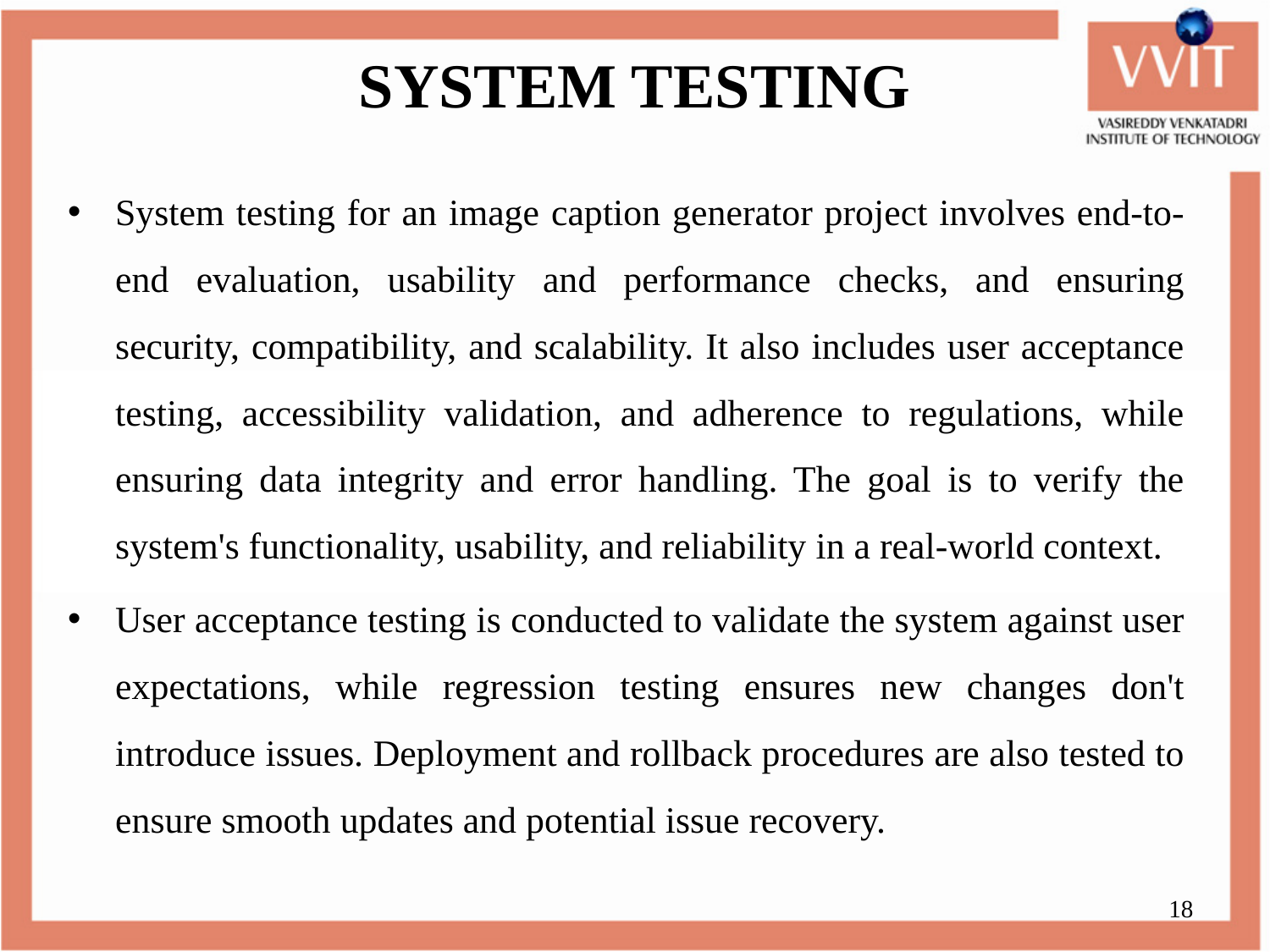

# SYSTEM TESTING
System testing for an image caption generator project involves end-to-end evaluation, usability and performance checks, and ensuring security, compatibility, and scalability. It also includes user acceptance testing, accessibility validation, and adherence to regulations, while ensuring data integrity and error handling. The goal is to verify the system's functionality, usability, and reliability in a real-world context.
User acceptance testing is conducted to validate the system against user expectations, while regression testing ensures new changes don't introduce issues. Deployment and rollback procedures are also tested to ensure smooth updates and potential issue recovery.
18